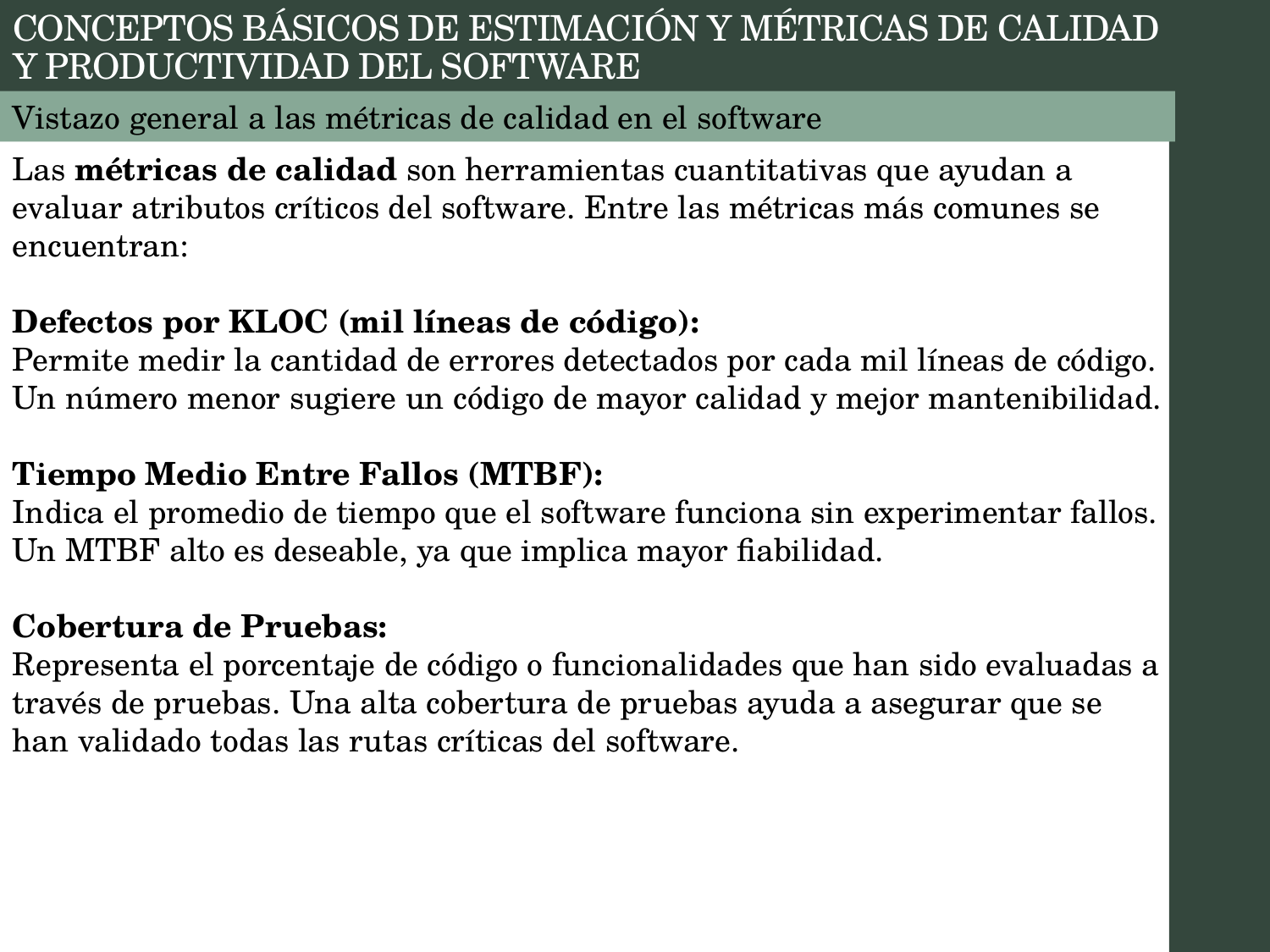

# CONCEPTOS BÁSICOS DE ESTIMACIÓN Y MÉTRICAS DE CALIDAD Y PRODUCTIVIDAD DEL SOFTWARE
Vistazo general a las métricas de calidad en el software
Las métricas de calidad son herramientas cuantitativas que ayudan a evaluar atributos críticos del software. Entre las métricas más comunes se encuentran:

Defectos por KLOC (mil líneas de código):
Permite medir la cantidad de errores detectados por cada mil líneas de código. Un número menor sugiere un código de mayor calidad y mejor mantenibilidad.

Tiempo Medio Entre Fallos (MTBF):
Indica el promedio de tiempo que el software funciona sin experimentar fallos. Un MTBF alto es deseable, ya que implica mayor fiabilidad.

Cobertura de Pruebas:
Representa el porcentaje de código o funcionalidades que han sido evaluadas a través de pruebas. Una alta cobertura de pruebas ayuda a asegurar que se han validado todas las rutas críticas del software.